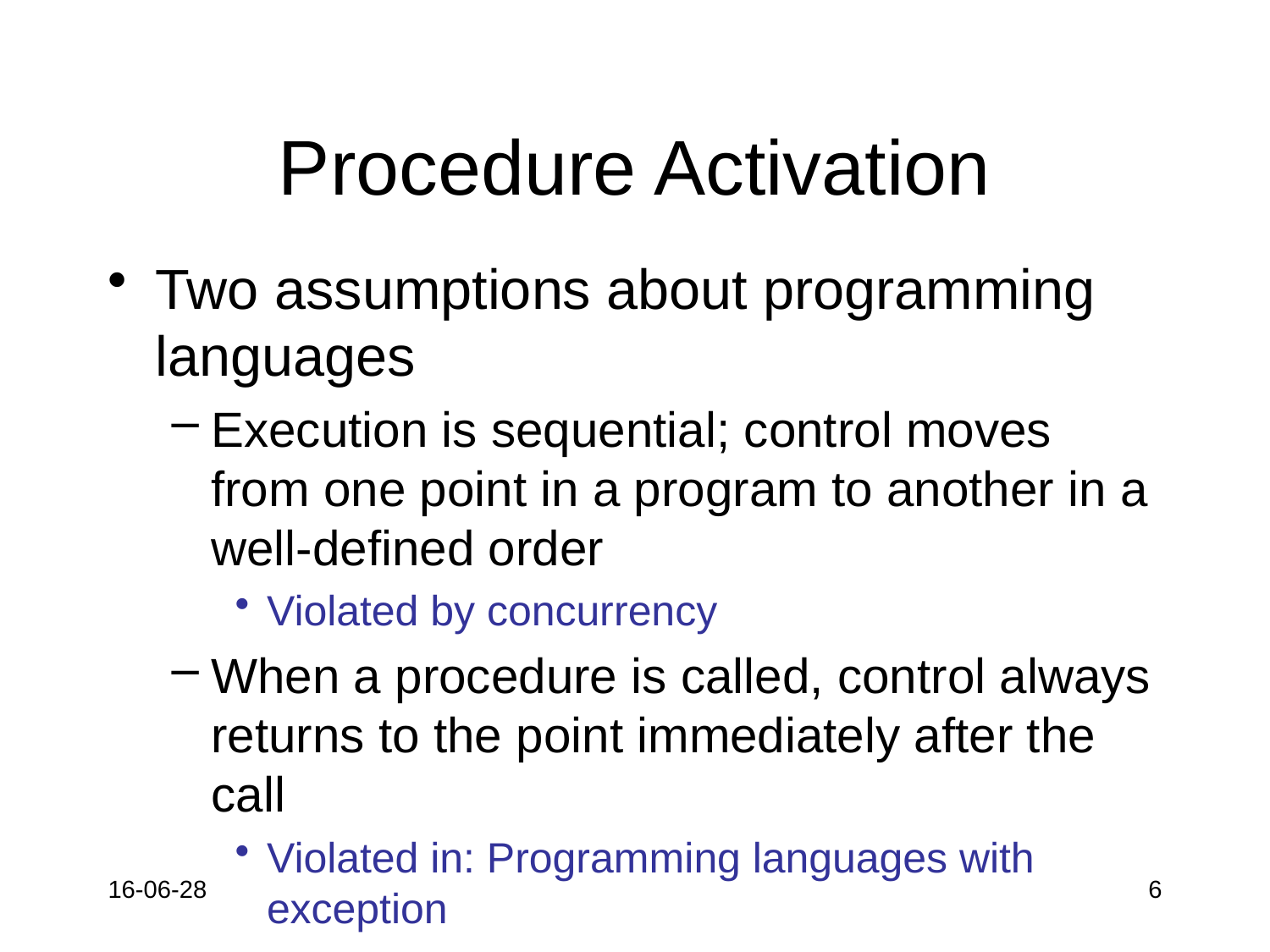

# Procedure Activation
Two assumptions about programming languages
Execution is sequential; control moves from one point in a program to another in a well-defined order
Violated by concurrency
When a procedure is called, control always returns to the point immediately after the call
Violated in: Programming languages with exception
16-06-28
6